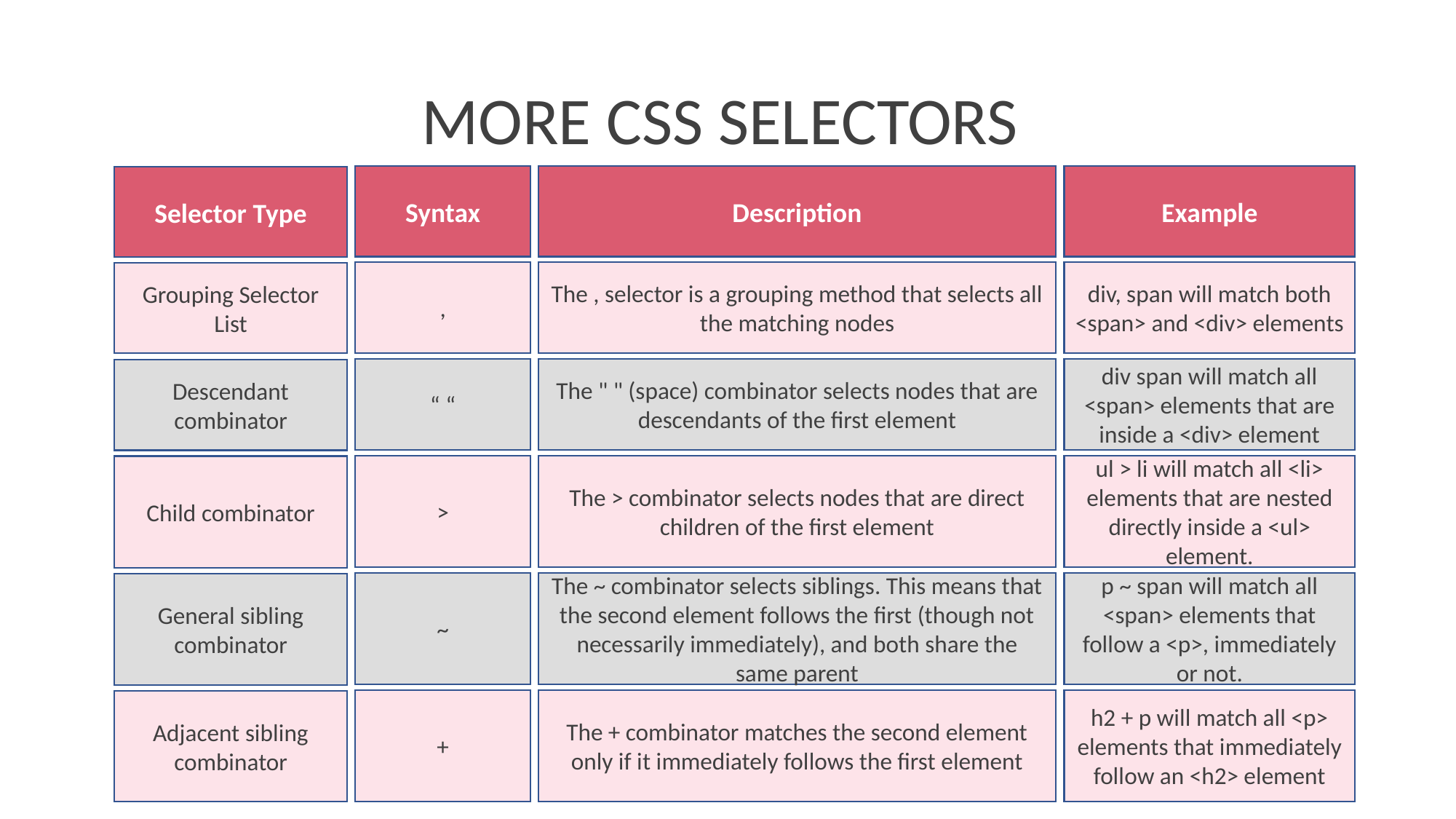

# MORE CSS SELECTORS
Syntax
Description
Example
Selector Type
,
The , selector is a grouping method that selects all the matching nodes
div, span will match both <span> and <div> elements
Grouping Selector List
“ “
The " " (space) combinator selects nodes that are descendants of the first element
div span will match all <span> elements that are inside a <div> element
Descendant combinator
>
The > combinator selects nodes that are direct children of the first element
ul > li will match all <li> elements that are nested directly inside a <ul> element.
Child combinator
~
The ~ combinator selects siblings. This means that the second element follows the first (though not necessarily immediately), and both share the same parent
p ~ span will match all <span> elements that follow a <p>, immediately or not.
General sibling combinator
+
The + combinator matches the second element only if it immediately follows the first element
h2 + p will match all <p> elements that immediately follow an <h2> element
Adjacent sibling combinator